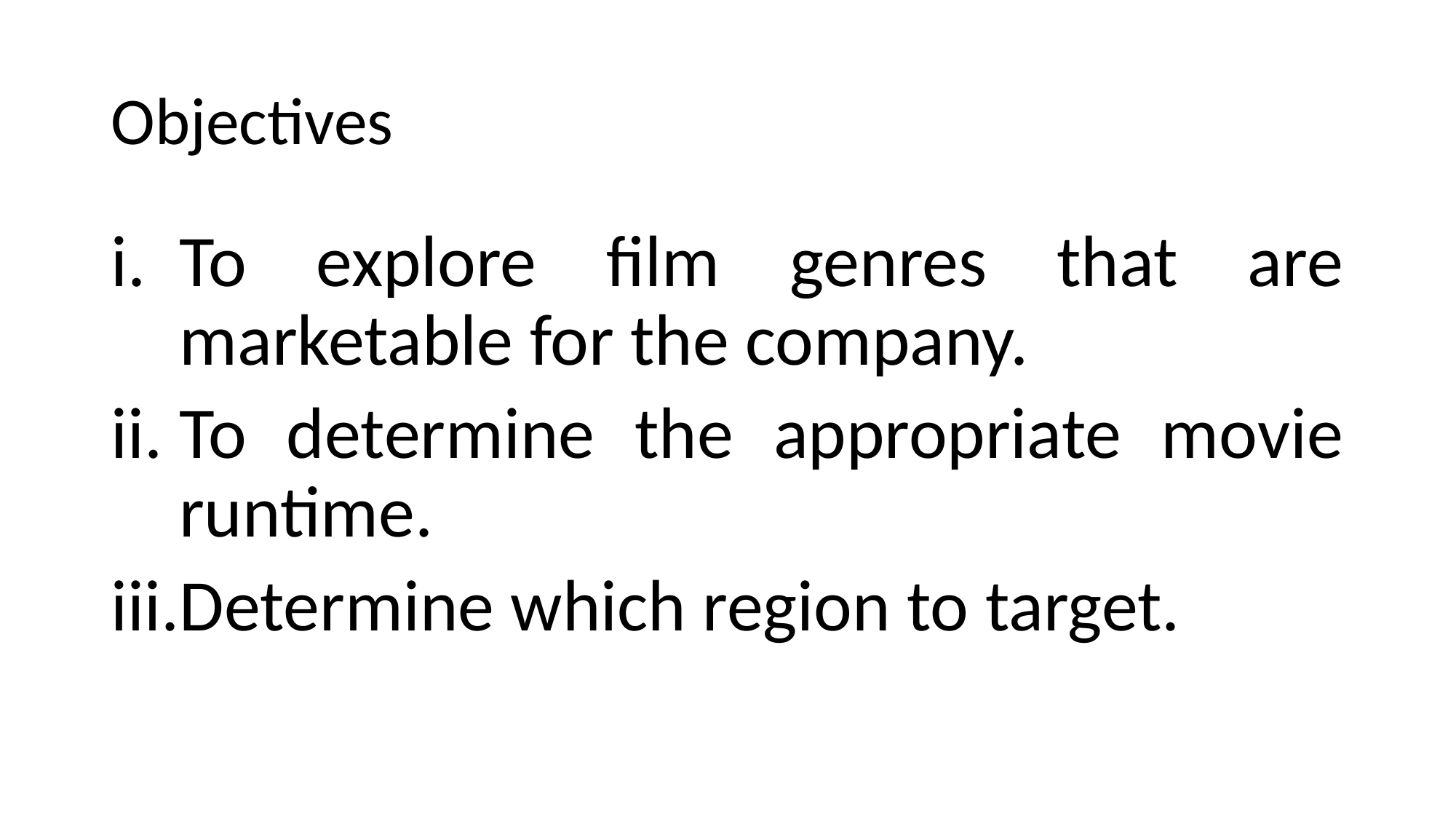

# Objectives
To explore film genres that are marketable for the company.
To determine the appropriate movie runtime.
Determine which region to target.